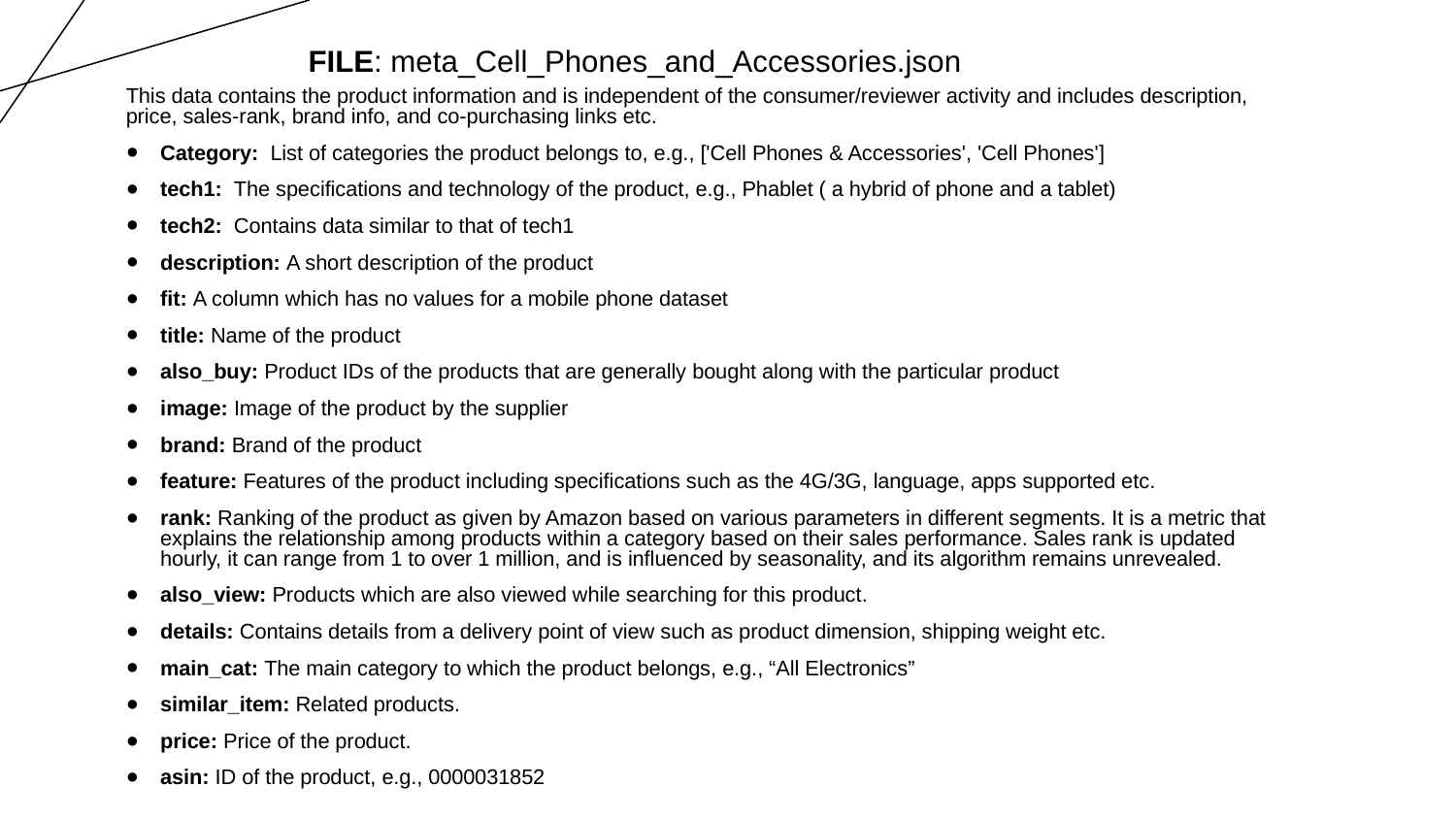

FILE: meta_Cell_Phones_and_Accessories.json
This data contains the product information and is independent of the consumer/reviewer activity and includes description, price, sales-rank, brand info, and co-purchasing links etc.
Category:  List of categories the product belongs to, e.g., ['Cell Phones & Accessories', 'Cell Phones']
tech1:  The specifications and technology of the product, e.g., Phablet ( a hybrid of phone and a tablet)
tech2:  Contains data similar to that of tech1
description: A short description of the product
fit: A column which has no values for a mobile phone dataset
title: Name of the product
also_buy: Product IDs of the products that are generally bought along with the particular product
image: Image of the product by the supplier
brand: Brand of the product
feature: Features of the product including specifications such as the 4G/3G, language, apps supported etc.
rank: Ranking of the product as given by Amazon based on various parameters in different segments. It is a metric that explains the relationship among products within a category based on their sales performance. Sales rank is updated hourly, it can range from 1 to over 1 million, and is influenced by seasonality, and its algorithm remains unrevealed.
also_view: Products which are also viewed while searching for this product.
details: Contains details from a delivery point of view such as product dimension, shipping weight etc.
main_cat: The main category to which the product belongs, e.g., “All Electronics”
similar_item: Related products.
price: Price of the product.
asin: ID of the product, e.g., 0000031852